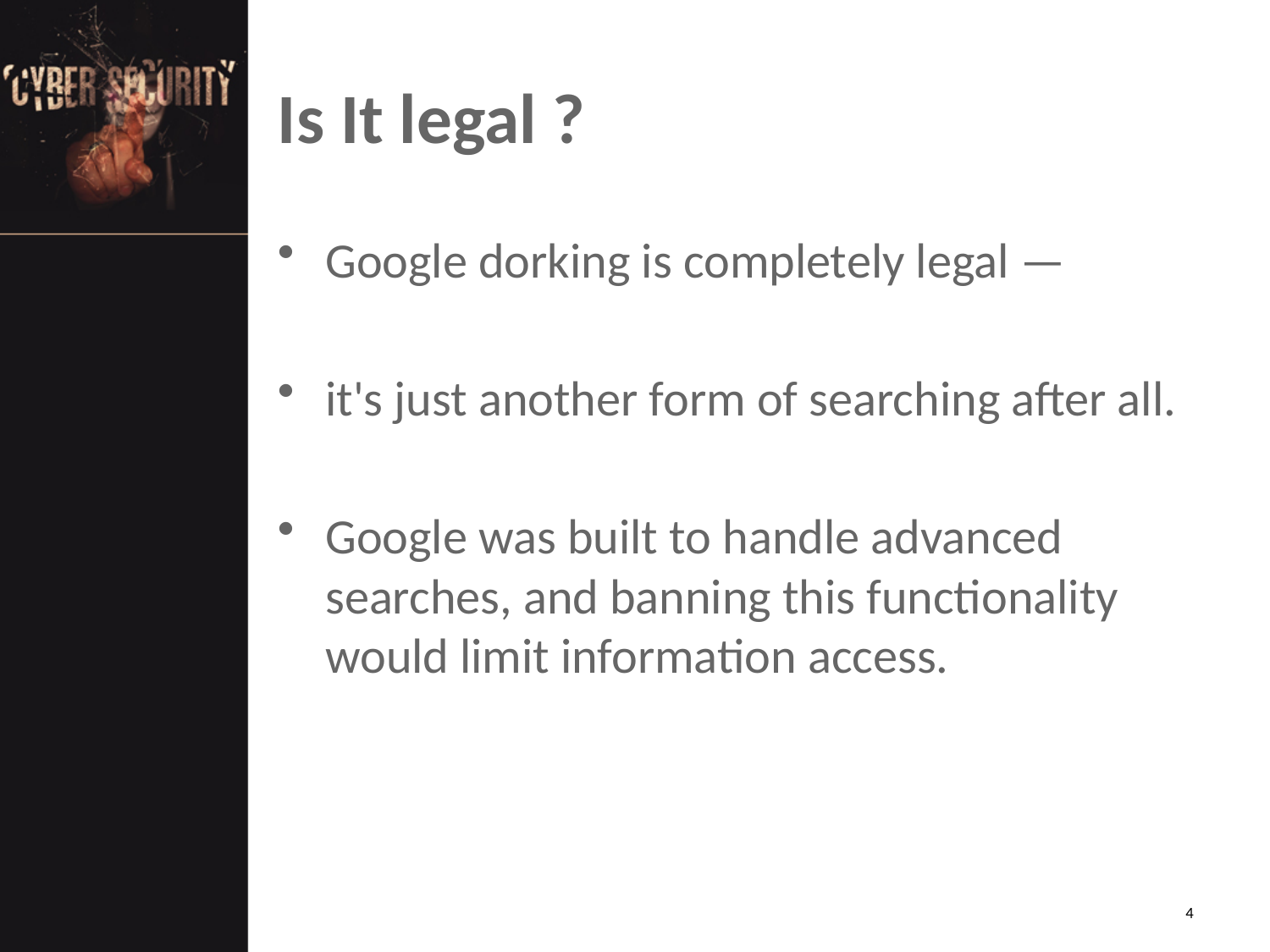

# Is It legal ?
Google dorking is completely legal —

it's just another form of searching after all.

Google was built to handle advanced searches, and banning this functionality would limit information access.

4